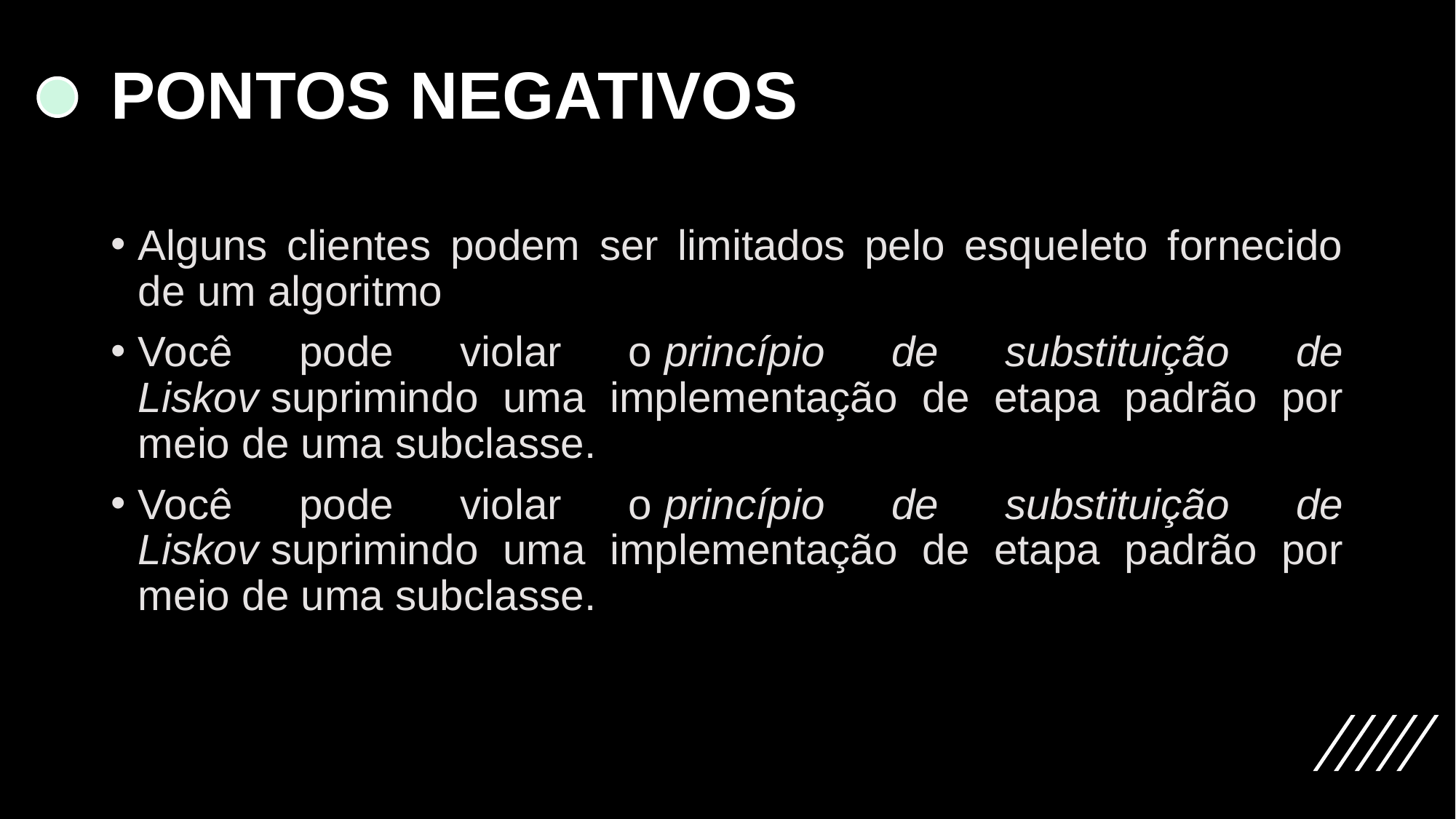

# PONTOS NEGATIVOS
Alguns clientes podem ser limitados pelo esqueleto fornecido de um algoritmo
Você pode violar o princípio de substituição de Liskov suprimindo uma implementação de etapa padrão por meio de uma subclasse.
Você pode violar o princípio de substituição de Liskov suprimindo uma implementação de etapa padrão por meio de uma subclasse.